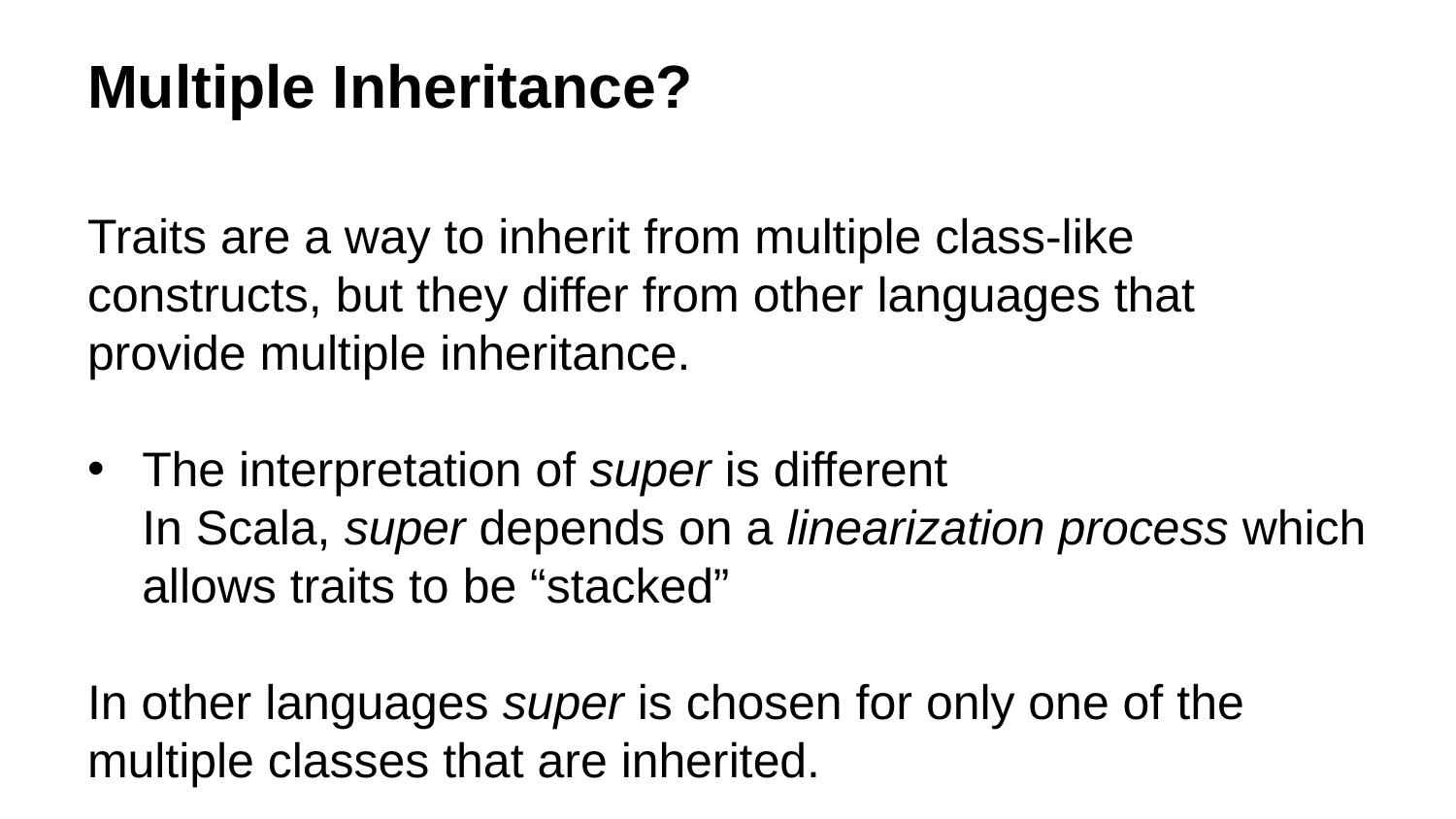

# Multiple Inheritance?
Traits are a way to inherit from multiple class-like constructs, but they differ from other languages that provide multiple inheritance.

The interpretation of super is different
In Scala, super depends on a linearization process which allows traits to be “stacked”

In other languages super is chosen for only one of the multiple classes that are inherited.